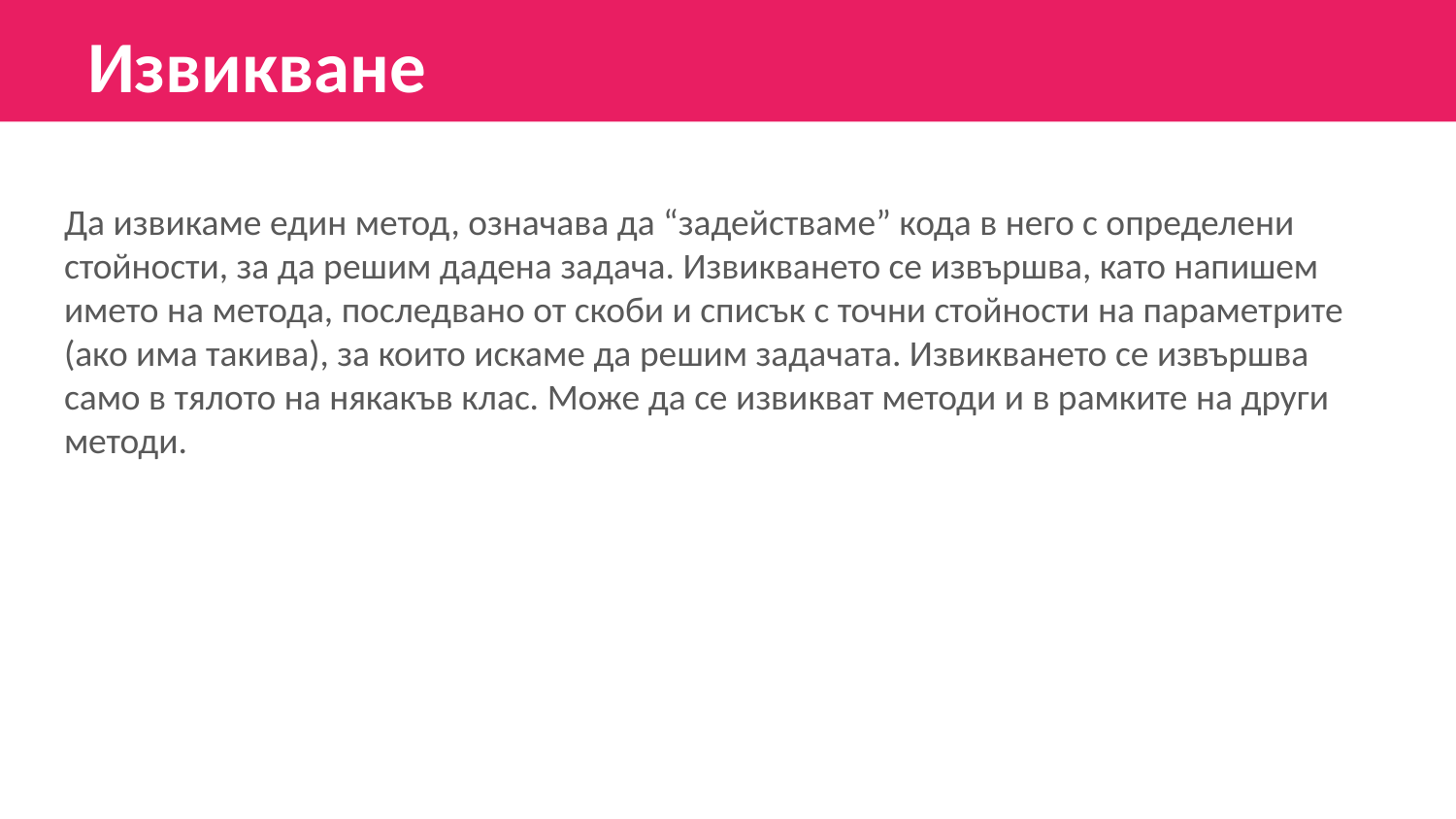

# Извикване
Да извикаме един метод, означава да “задействаме” кода в него с определени стойности, за да решим дадена задача. Извикването се извършва, като напишем името на метода, последвано от скоби и списък с точни стойности на параметрите (ако има такива), за които искаме да решим задачата. Извикването се извършва само в тялото на някакъв клас. Може да се извикват методи и в рамките на други методи.